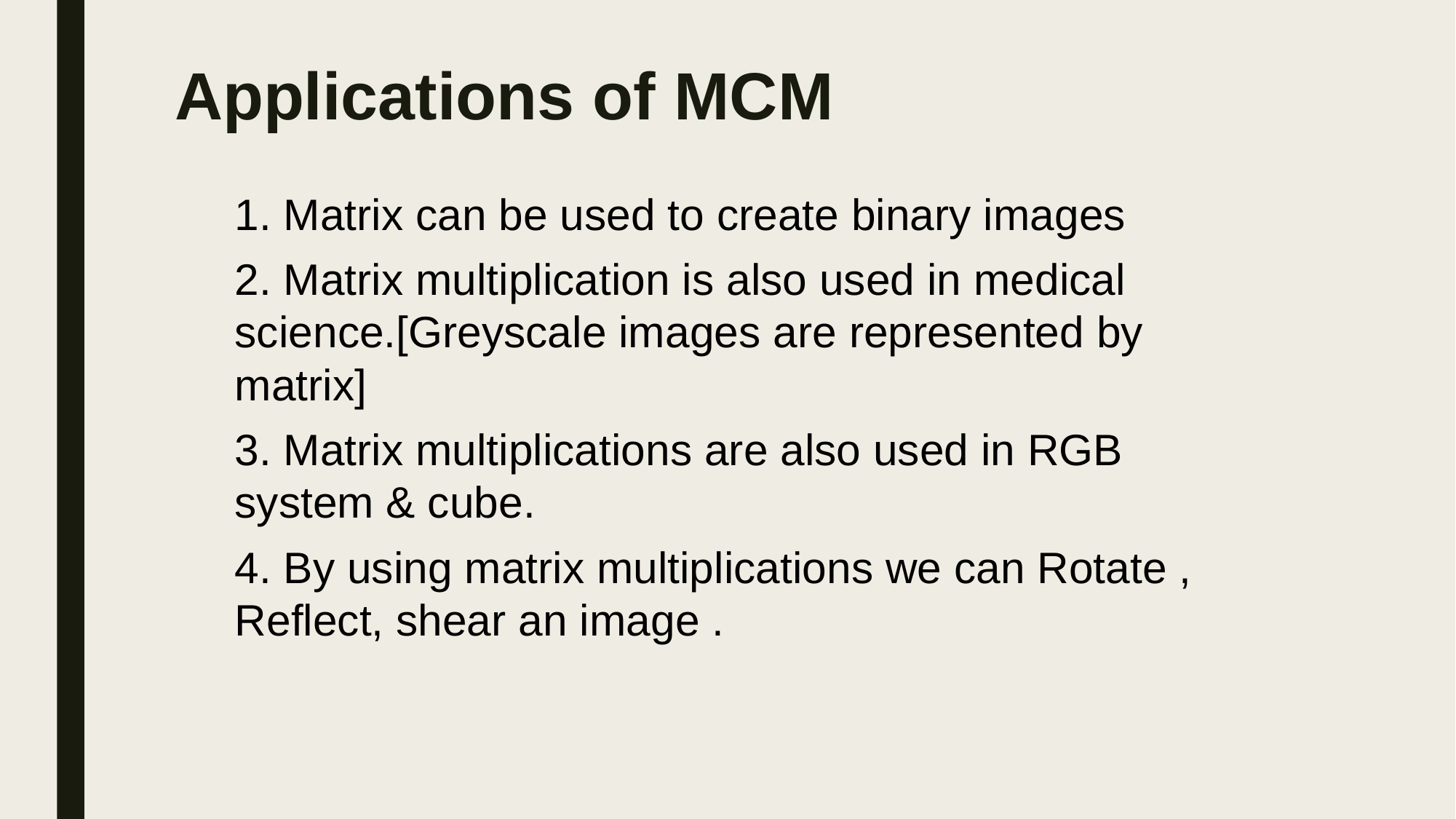

# Applications of MCM
1. Matrix can be used to create binary images
2. Matrix multiplication is also used in medical science.[Greyscale images are represented by matrix]
3. Matrix multiplications are also used in RGB system & cube.
4. By using matrix multiplications we can Rotate , Reflect, shear an image .